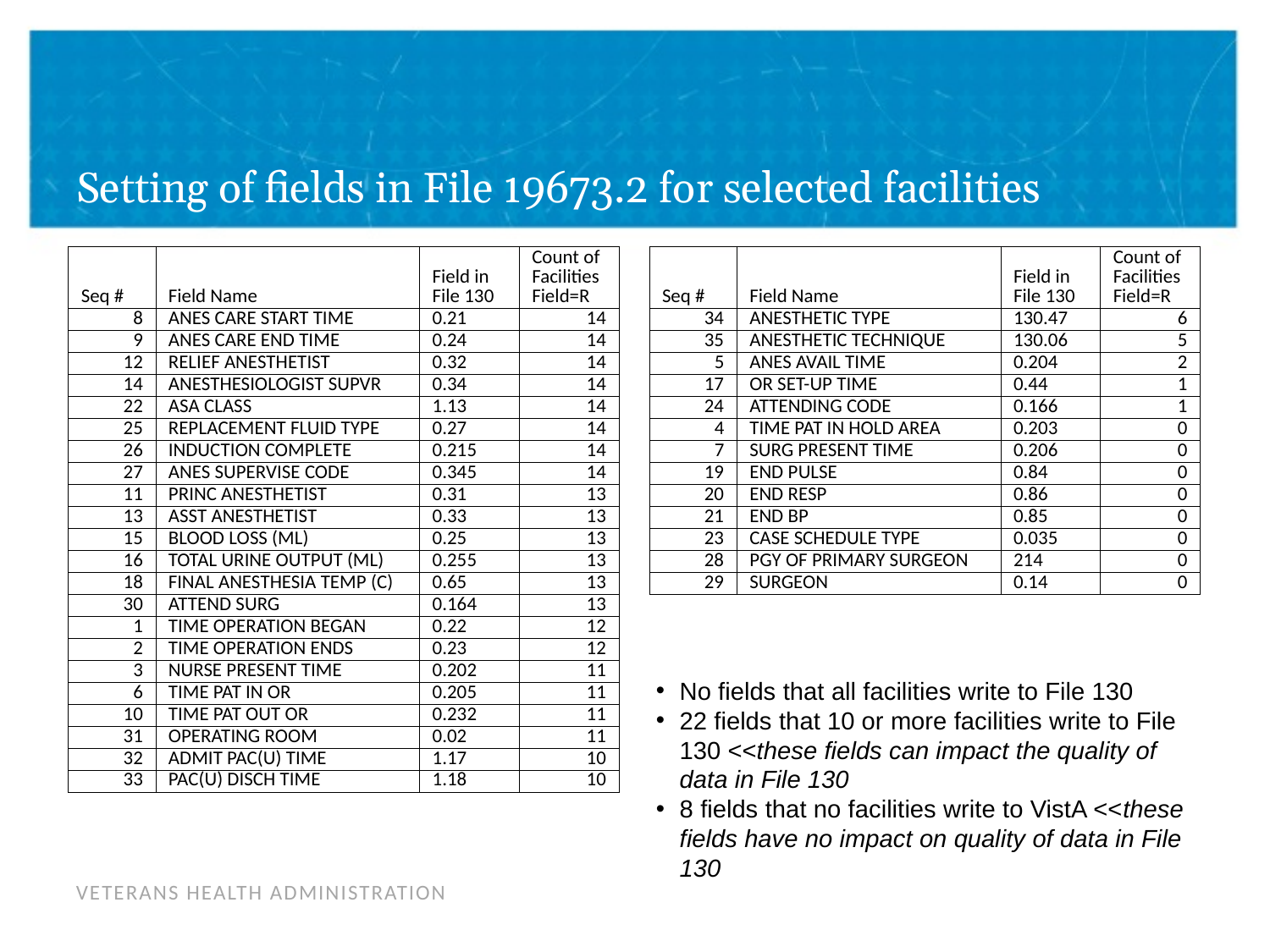

# Setting of fields in File 19673.2 for selected facilities
| Seq # | Field Name | Field in File 130 | Count of Facilities Field=R |
| --- | --- | --- | --- |
| 8 | ANES CARE START TIME | 0.21 | 14 |
| 9 | ANES CARE END TIME | 0.24 | 14 |
| 12 | RELIEF ANESTHETIST | 0.32 | 14 |
| 14 | ANESTHESIOLOGIST SUPVR | 0.34 | 14 |
| 22 | ASA CLASS | 1.13 | 14 |
| 25 | REPLACEMENT FLUID TYPE | 0.27 | 14 |
| 26 | INDUCTION COMPLETE | 0.215 | 14 |
| 27 | ANES SUPERVISE CODE | 0.345 | 14 |
| 11 | PRINC ANESTHETIST | 0.31 | 13 |
| 13 | ASST ANESTHETIST | 0.33 | 13 |
| 15 | BLOOD LOSS (ML) | 0.25 | 13 |
| 16 | TOTAL URINE OUTPUT (ML) | 0.255 | 13 |
| 18 | FINAL ANESTHESIA TEMP (C) | 0.65 | 13 |
| 30 | ATTEND SURG | 0.164 | 13 |
| 1 | TIME OPERATION BEGAN | 0.22 | 12 |
| 2 | TIME OPERATION ENDS | 0.23 | 12 |
| 3 | NURSE PRESENT TIME | 0.202 | 11 |
| 6 | TIME PAT IN OR | 0.205 | 11 |
| 10 | TIME PAT OUT OR | 0.232 | 11 |
| 31 | OPERATING ROOM | 0.02 | 11 |
| 32 | ADMIT PAC(U) TIME | 1.17 | 10 |
| 33 | PAC(U) DISCH TIME | 1.18 | 10 |
| Seq # | Field Name | Field in File 130 | Count of Facilities Field=R |
| --- | --- | --- | --- |
| 34 | ANESTHETIC TYPE | 130.47 | 6 |
| 35 | ANESTHETIC TECHNIQUE | 130.06 | 5 |
| 5 | ANES AVAIL TIME | 0.204 | 2 |
| 17 | OR SET-UP TIME | 0.44 | 1 |
| 24 | ATTENDING CODE | 0.166 | 1 |
| 4 | TIME PAT IN HOLD AREA | 0.203 | 0 |
| 7 | SURG PRESENT TIME | 0.206 | 0 |
| 19 | END PULSE | 0.84 | 0 |
| 20 | END RESP | 0.86 | 0 |
| 21 | END BP | 0.85 | 0 |
| 23 | CASE SCHEDULE TYPE | 0.035 | 0 |
| 28 | PGY OF PRIMARY SURGEON | 214 | 0 |
| 29 | SURGEON | 0.14 | 0 |
No fields that all facilities write to File 130
22 fields that 10 or more facilities write to File 130 <<these fields can impact the quality of data in File 130
8 fields that no facilities write to VistA <<these fields have no impact on quality of data in File 130